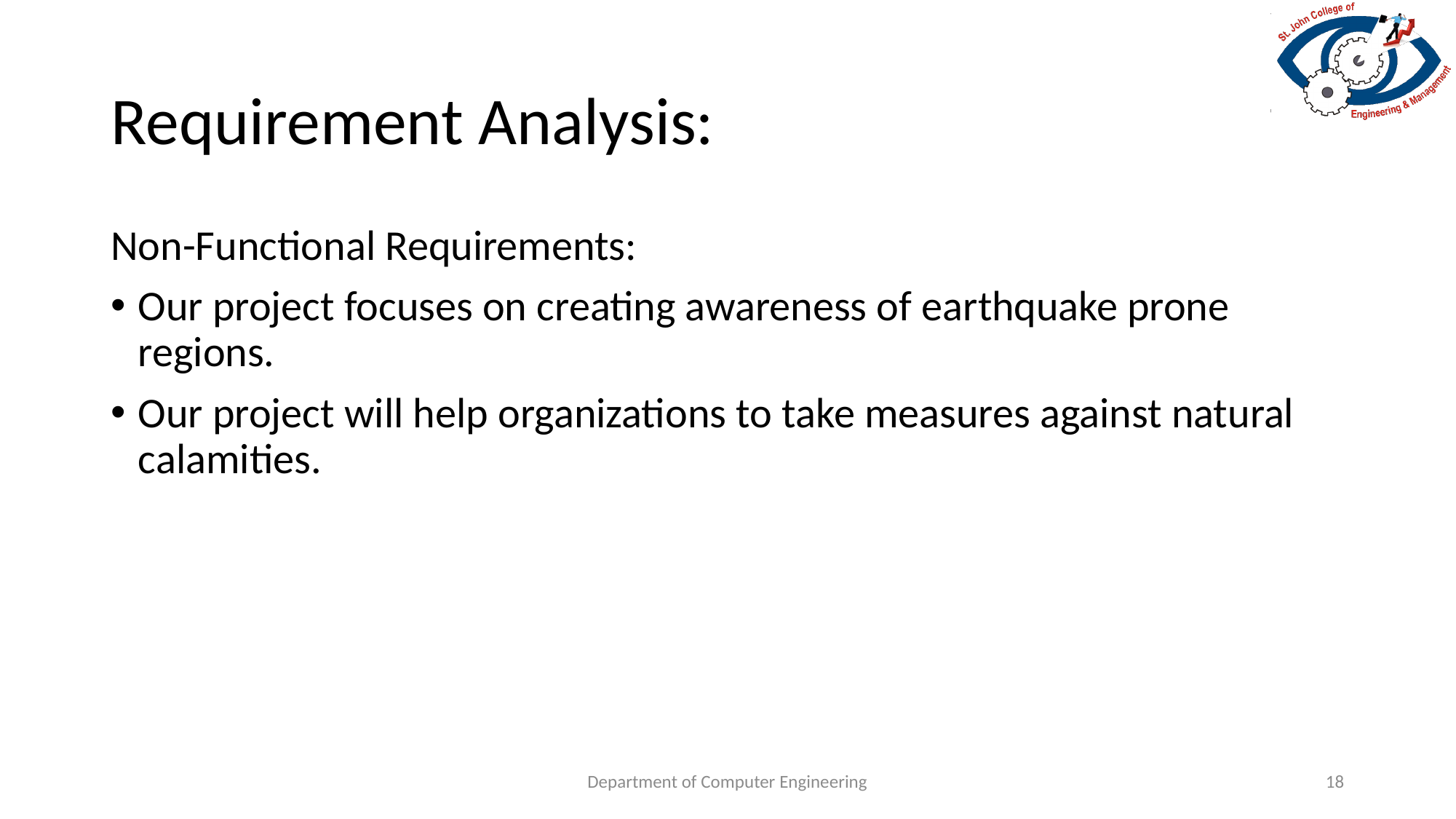

# Requirement Analysis:
Non-Functional Requirements:
Our project focuses on creating awareness of earthquake prone regions.
Our project will help organizations to take measures against natural calamities.

Department of Computer Engineering
18